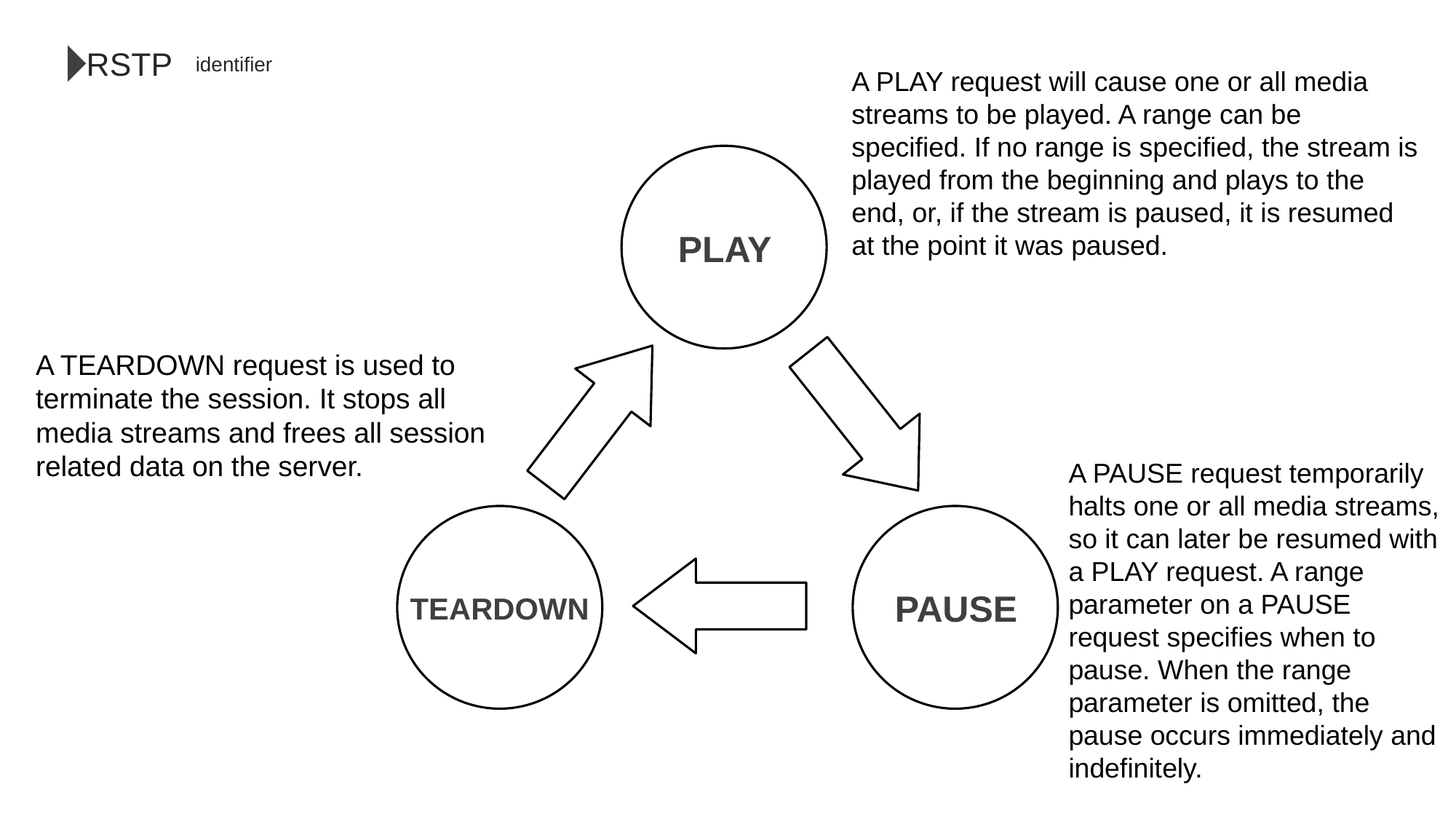

RSTP
identifier

A PLAY request will cause one or all media streams to be played. A range can be specified. If no range is specified, the stream is played from the beginning and plays to the end, or, if the stream is paused, it is resumed at the point it was paused.

PLAY
A TEARDOWN request is used to terminate the session. It stops all media streams and frees all session related data on the server.

A PAUSE request temporarily halts one or all media streams, so it can later be resumed with a PLAY request. A range parameter on a PAUSE request specifies when to pause. When the range parameter is omitted, the pause occurs immediately and indefinitely.

TEARDOWN

PAUSE